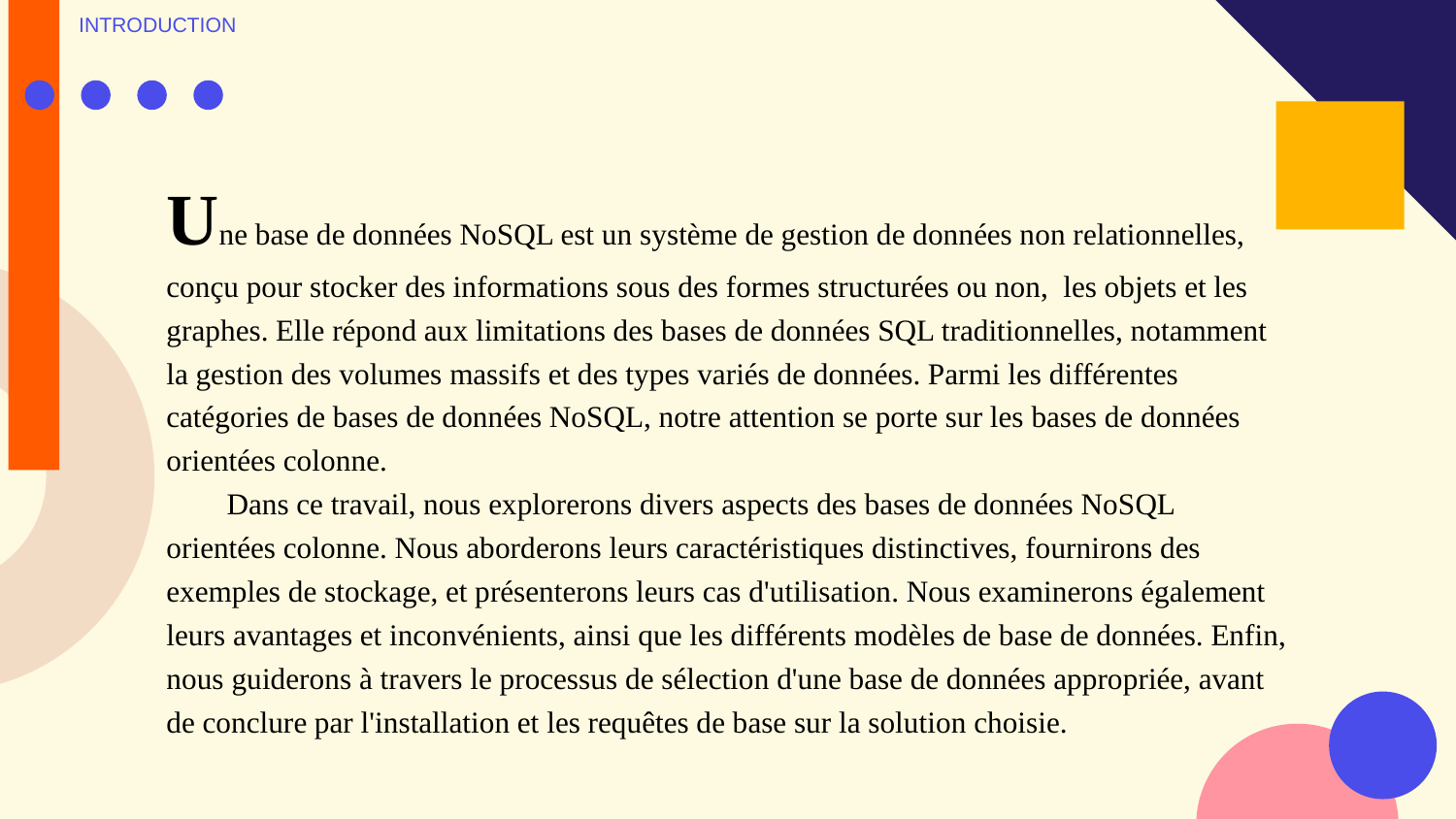

# INTRODUCTION

Une base de données NoSQL est un système de gestion de données non relationnelles, conçu pour stocker des informations sous des formes structurées ou non,  les objets et les graphes. Elle répond aux limitations des bases de données SQL traditionnelles, notamment la gestion des volumes massifs et des types variés de données. Parmi les différentes catégories de bases de données NoSQL, notre attention se porte sur les bases de données orientées colonne.
        Dans ce travail, nous explorerons divers aspects des bases de données NoSQL orientées colonne. Nous aborderons leurs caractéristiques distinctives, fournirons des exemples de stockage, et présenterons leurs cas d'utilisation. Nous examinerons également leurs avantages et inconvénients, ainsi que les différents modèles de base de données. Enfin, nous guiderons à travers le processus de sélection d'une base de données appropriée, avant de conclure par l'installation et les requêtes de base sur la solution choisie.